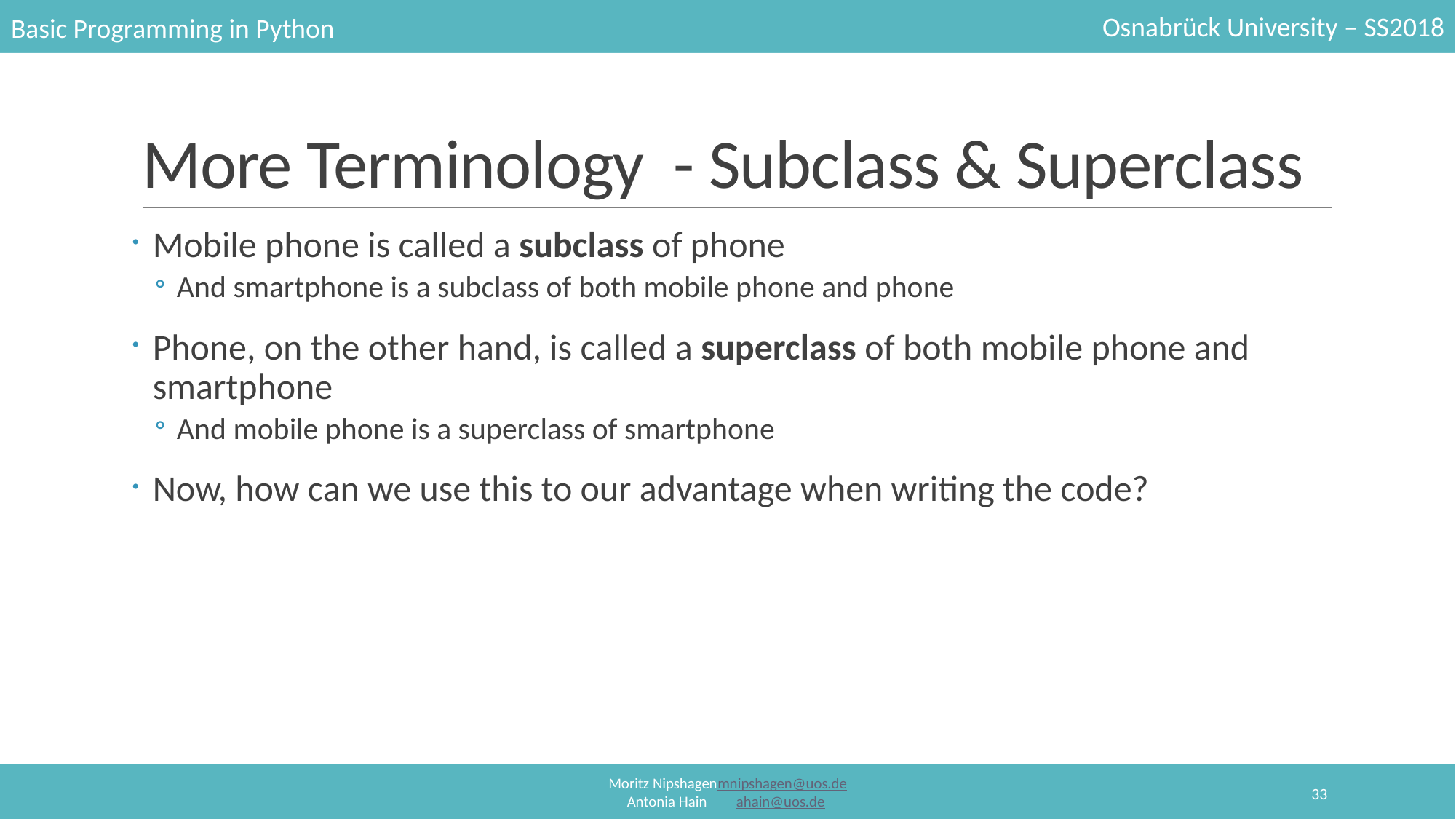

# More Terminology  - Subclass & Superclass
Mobile phone is called a subclass of phone
And smartphone is a subclass of both mobile phone and phone
Phone, on the other hand, is called a superclass of both mobile phone and smartphone
And mobile phone is a superclass of smartphone
Now, how can we use this to our advantage when writing the code?

33